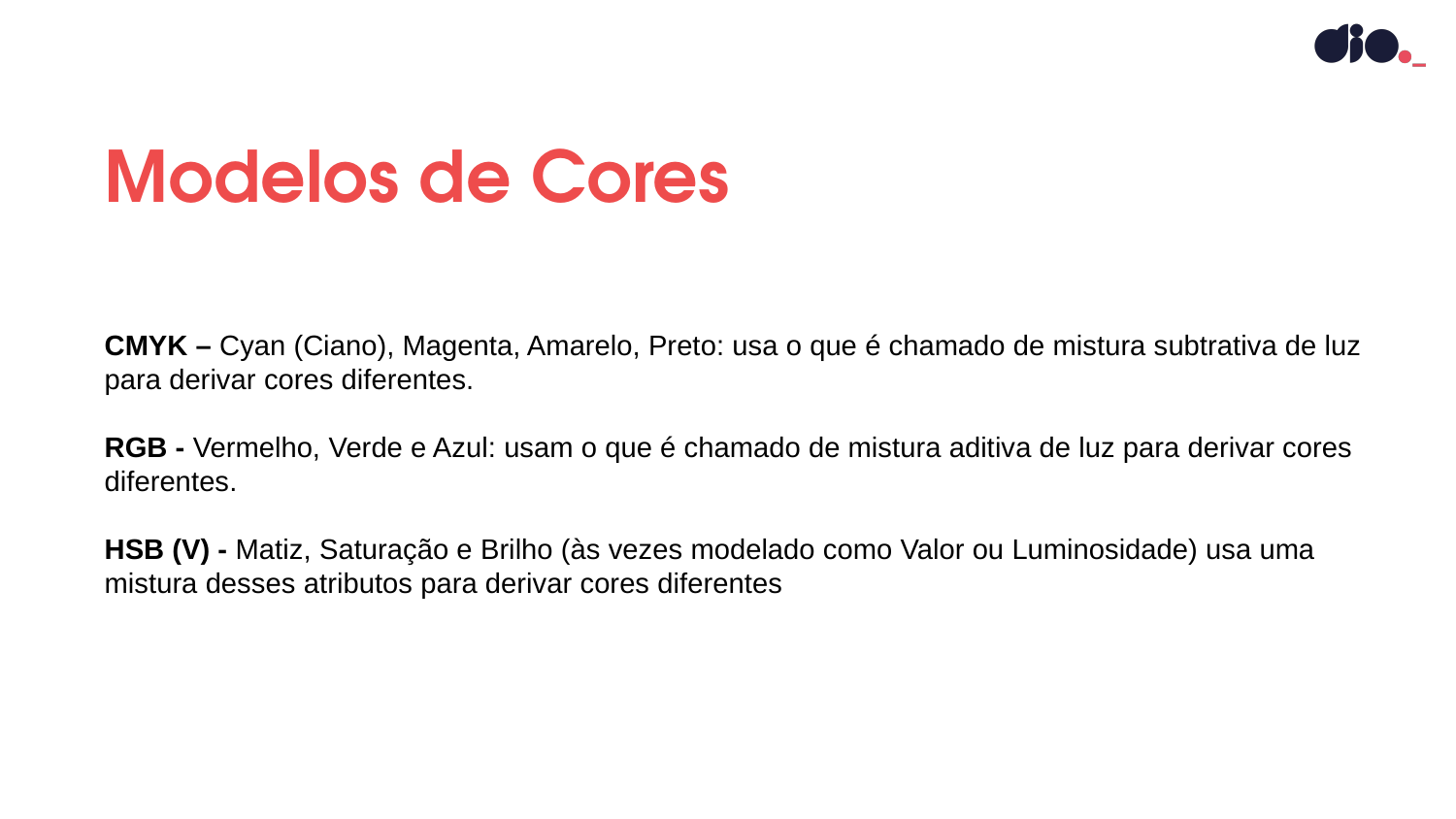

Modelos de Cores
CMYK – Cyan (Ciano), Magenta, Amarelo, Preto: usa o que é chamado de mistura subtrativa de luz para derivar cores diferentes.

RGB - Vermelho, Verde e Azul: usam o que é chamado de mistura aditiva de luz para derivar cores diferentes.

HSB (V) - Matiz, Saturação e Brilho (às vezes modelado como Valor ou Luminosidade) usa uma mistura desses atributos para derivar cores diferentes